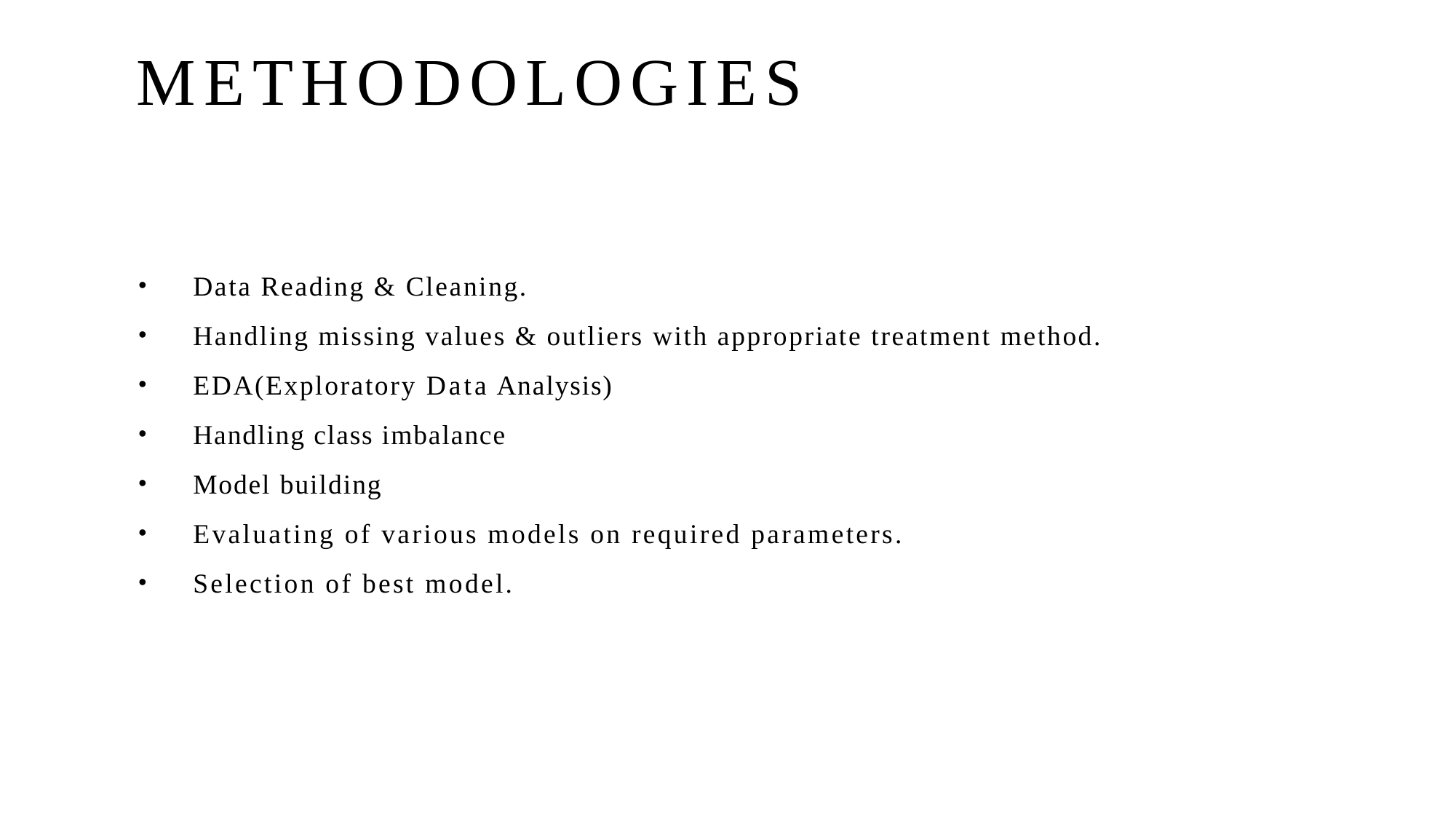

# METHODOLOGIES
Data Reading & Cleaning.
Handling missing values & outliers with appropriate treatment method.
EDA(Exploratory Data Analysis)
Handling class imbalance
Model building
Evaluating of various models on required parameters.
Selection of best model.